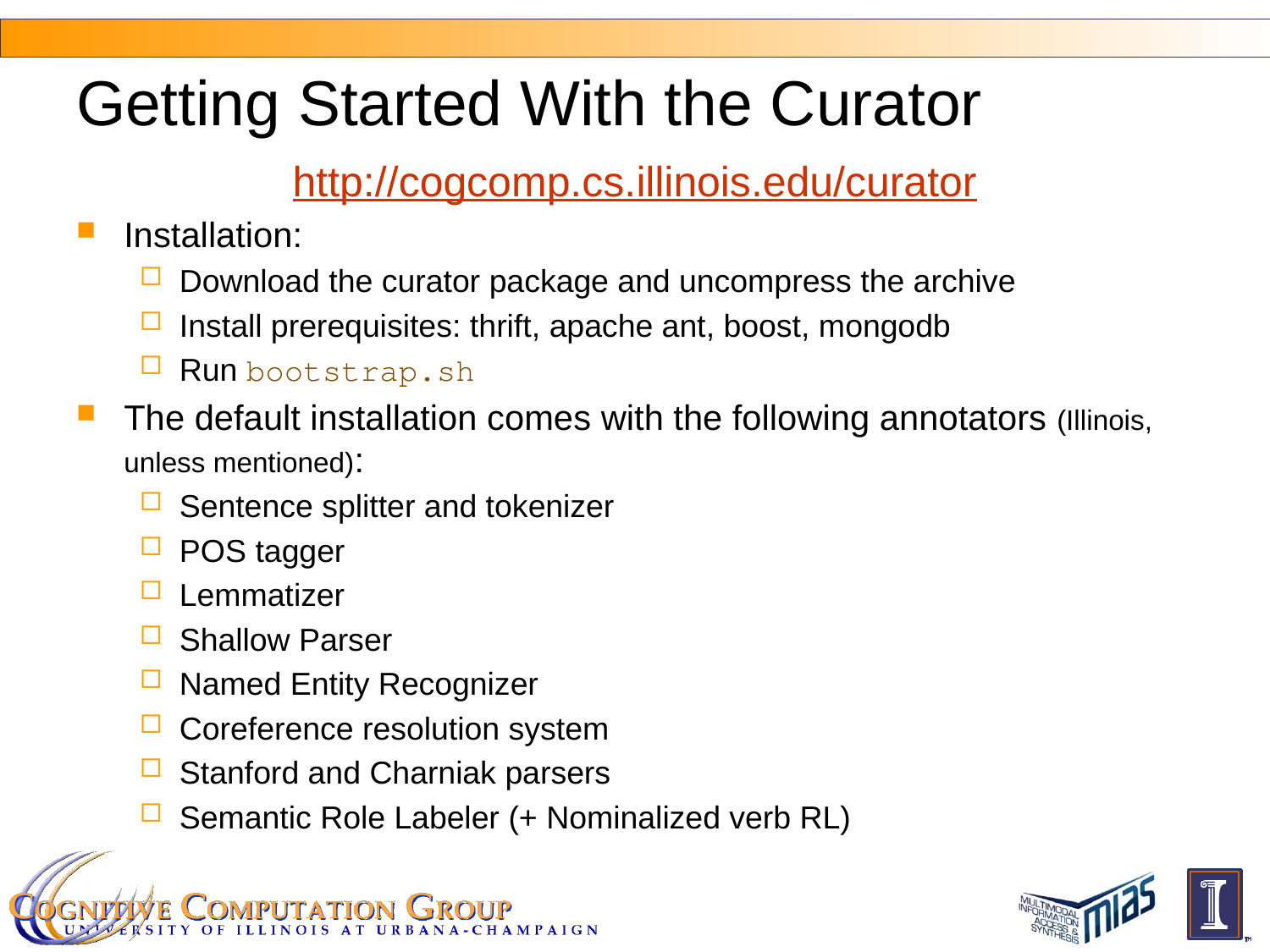

# Getting Started With the Curator
http://cogcomp.cs.illinois.edu/curator
Installation:
Download the curator package and uncompress the archive
Install prerequisites: thrift, apache ant, boost, mongodb
Run bootstrap.sh
The default installation comes with the following annotators (Illinois, unless mentioned):
Sentence splitter and tokenizer
POS tagger
Lemmatizer
Shallow Parser
Named Entity Recognizer
Coreference resolution system
Stanford and Charniak parsers
Semantic Role Labeler (+ Nominalized verb RL)